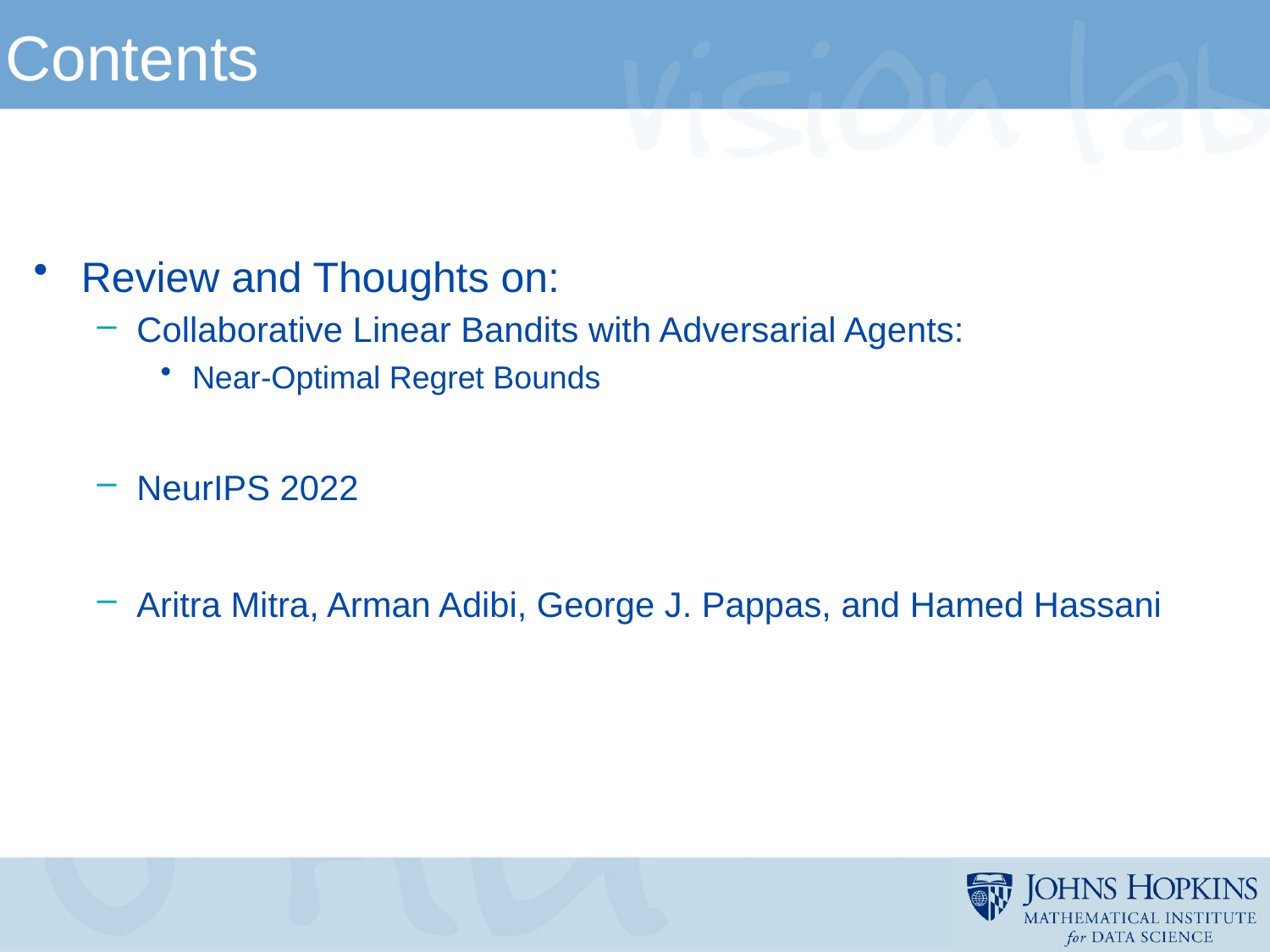

# Contents

Review and Thoughts on:
Collaborative Linear Bandits with Adversarial Agents:
Near-Optimal Regret Bounds

NeurIPS 2022

Aritra Mitra, Arman Adibi, George J. Pappas, and Hamed Hassani